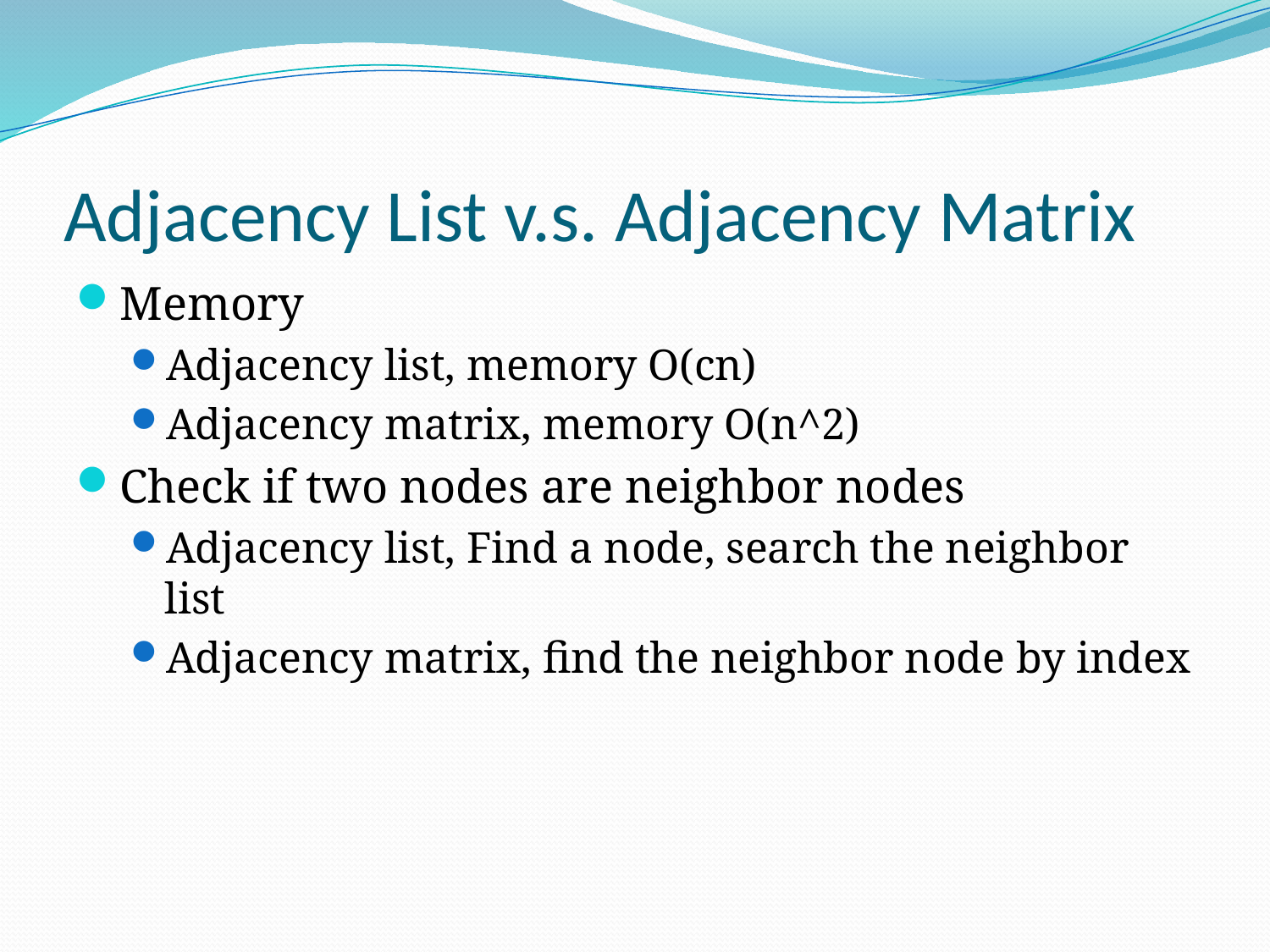

# Adjacency List v.s. Adjacency Matrix
Memory
Adjacency list, memory O(cn)
Adjacency matrix, memory O(n^2)
Check if two nodes are neighbor nodes
Adjacency list, Find a node, search the neighbor list
Adjacency matrix, find the neighbor node by index